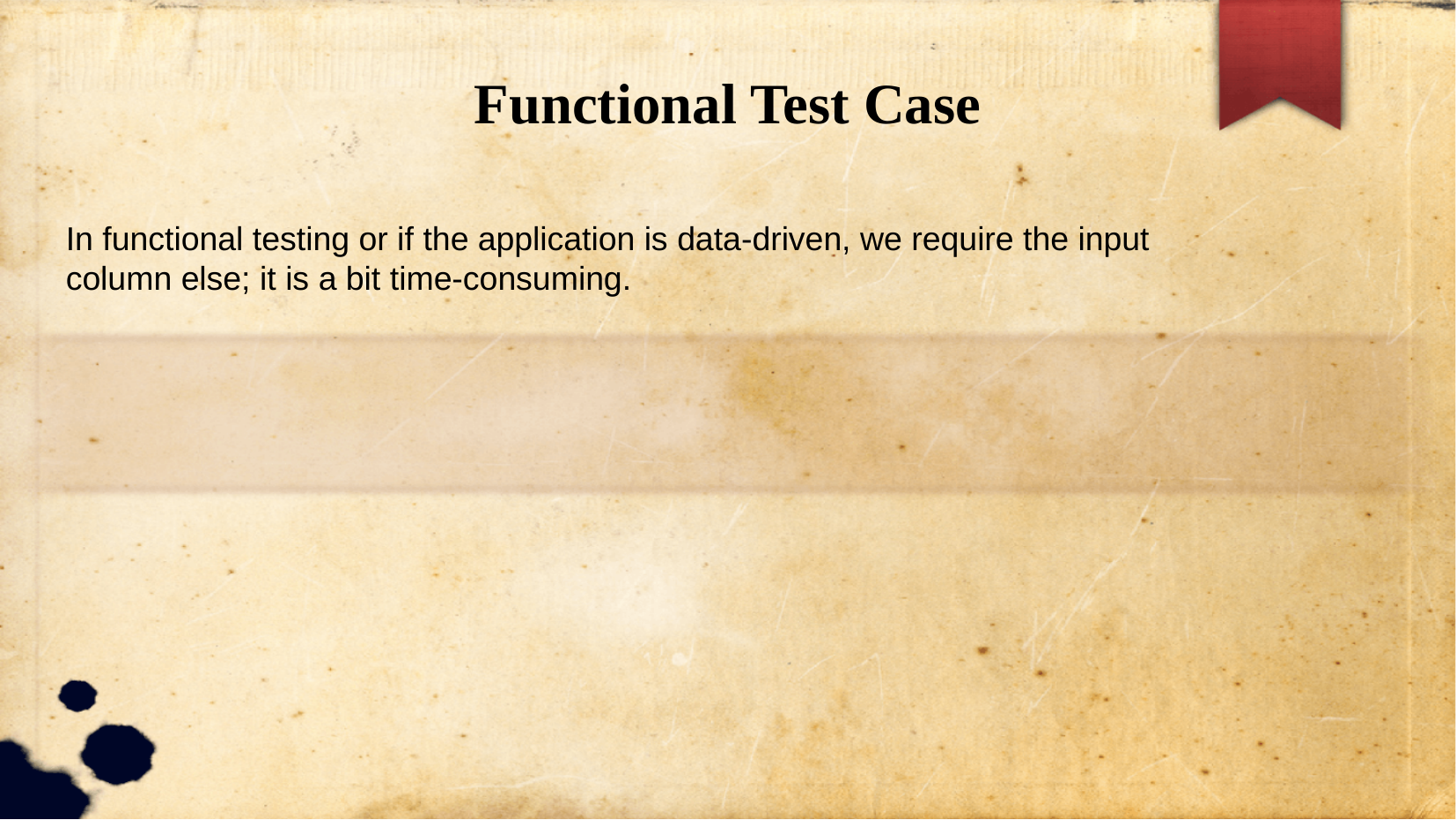

Functional Test Case
In functional testing or if the application is data-driven, we require the input column else; it is a bit time-consuming.